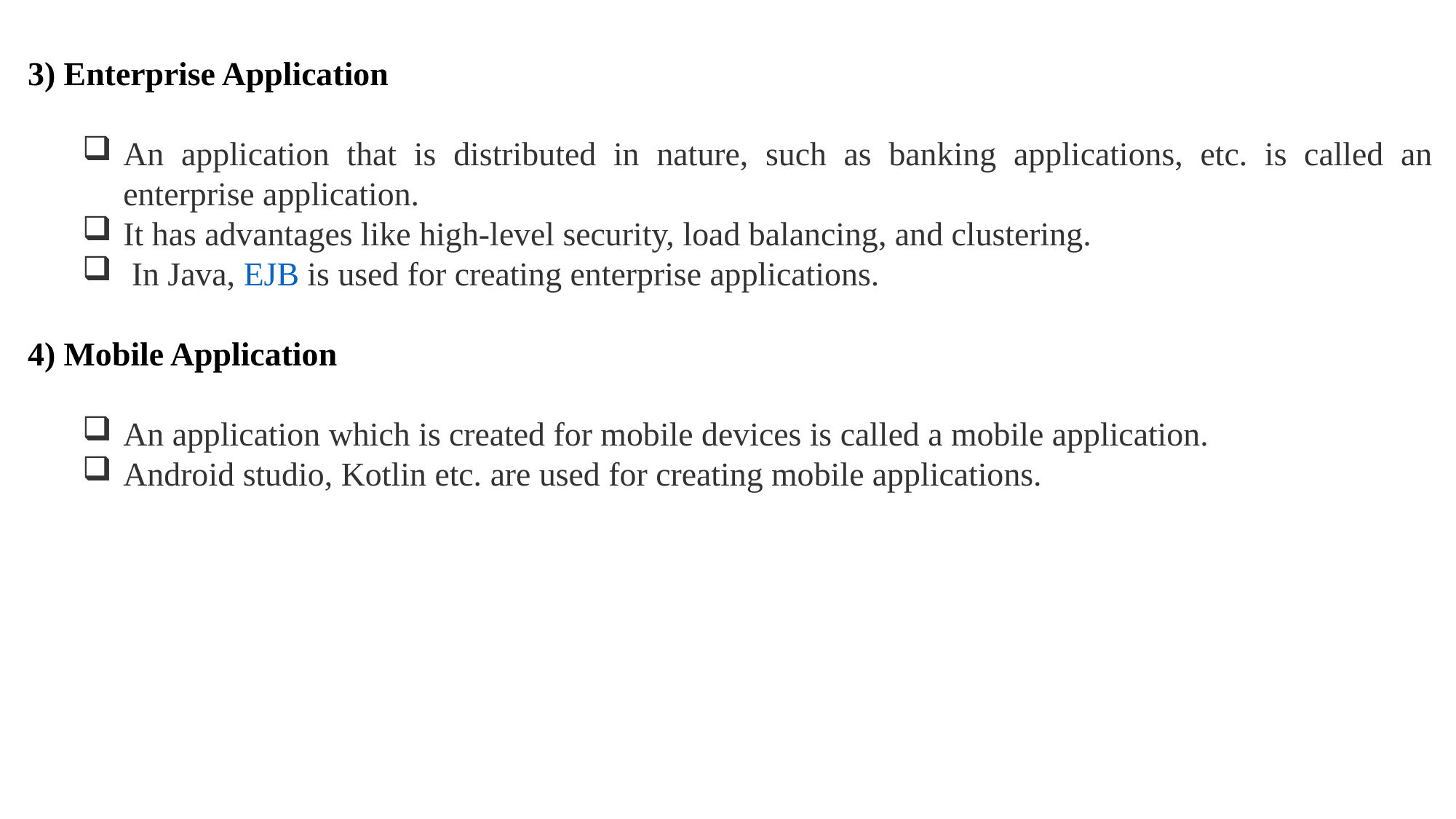

3) Enterprise Application

An application that is distributed in nature, such as banking applications, etc. is called an enterprise application.
It has advantages like high-level security, load balancing, and clustering.
 In Java, EJB is used for creating enterprise applications.

4) Mobile Application

An application which is created for mobile devices is called a mobile application.
Android studio, Kotlin etc. are used for creating mobile applications.